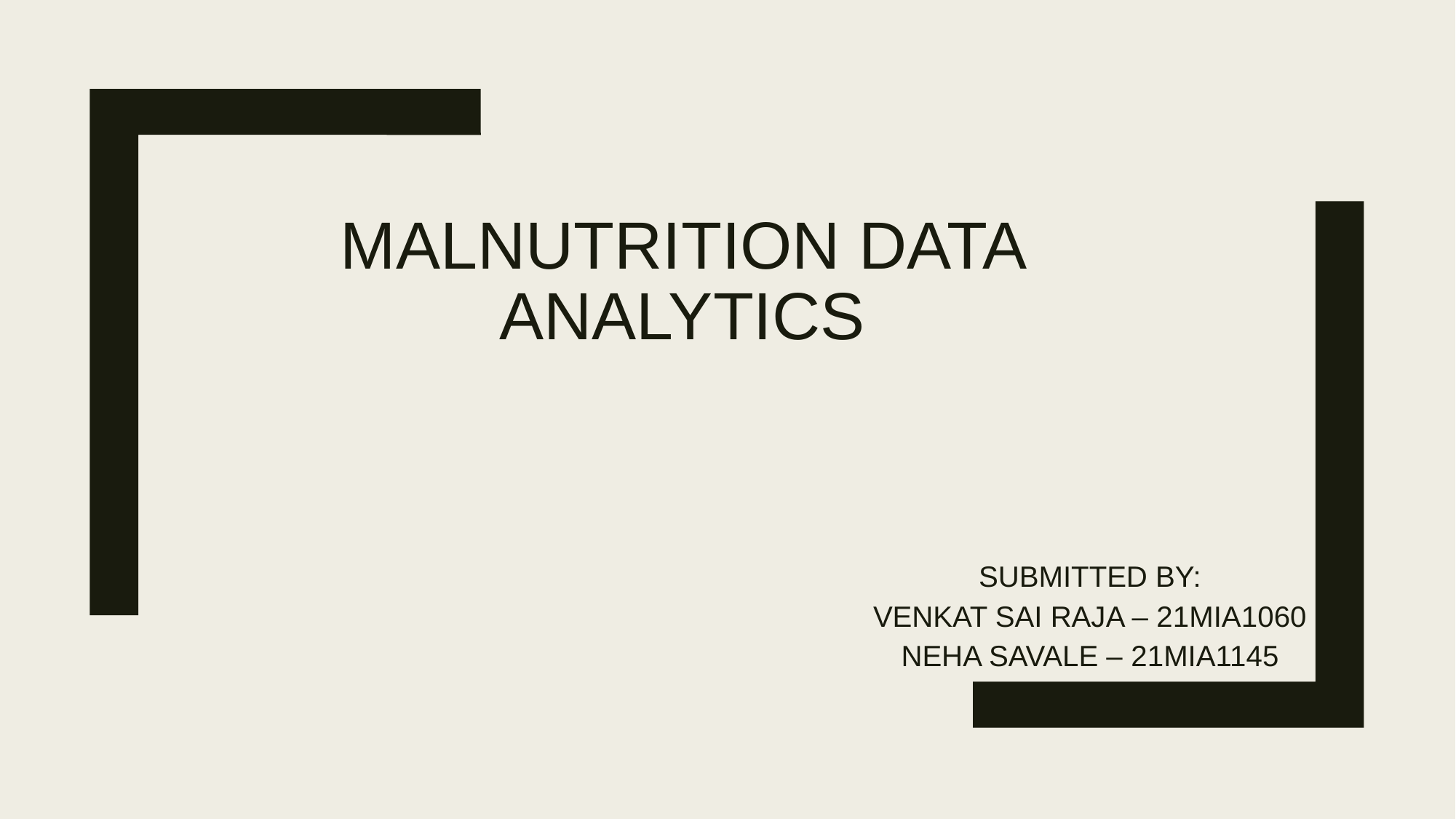

# MALNUTRITION DATA ANALYTICS
SUBMITTED BY:
VENKAT SAI RAJA – 21MIA1060
NEHA SAVALE – 21MIA1145